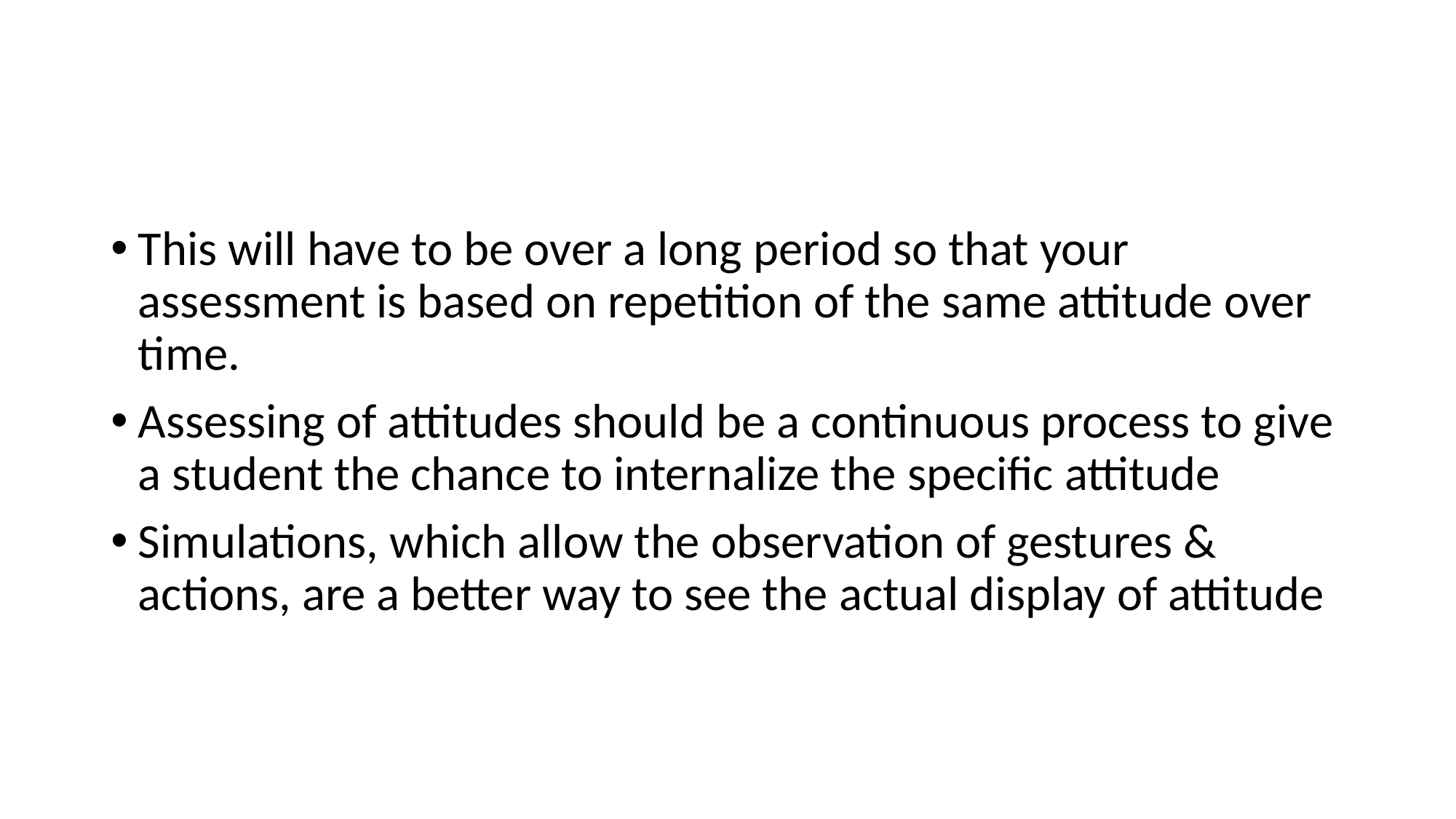

#
This will have to be over a long period so that your assessment is based on repetition of the same attitude over time.
Assessing of attitudes should be a continuous process to give a student the chance to internalize the specific attitude
Simulations, which allow the observation of gestures & actions, are a better way to see the actual display of attitude